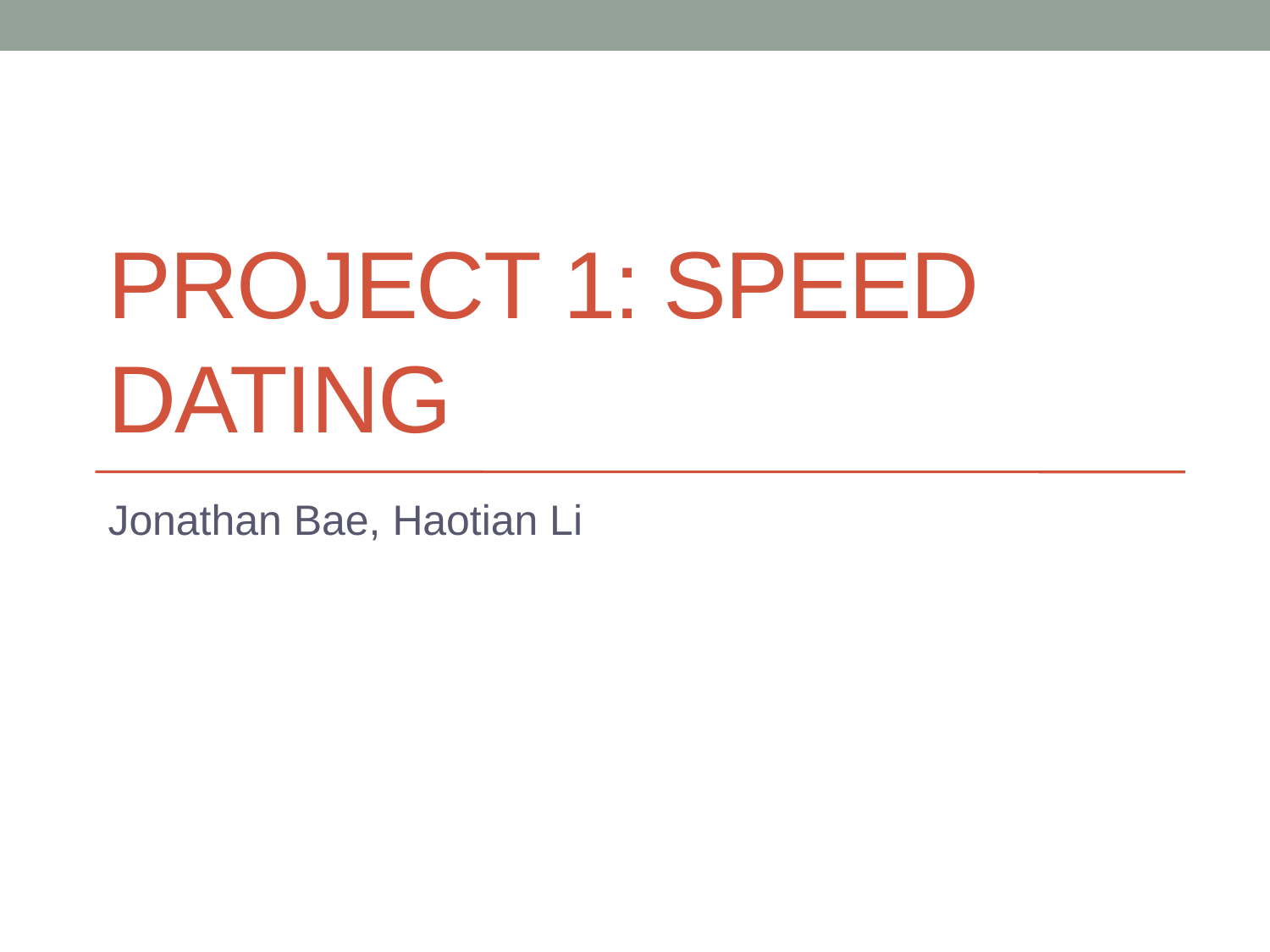

# Project 1: Speed Dating
Jonathan Bae, Haotian Li